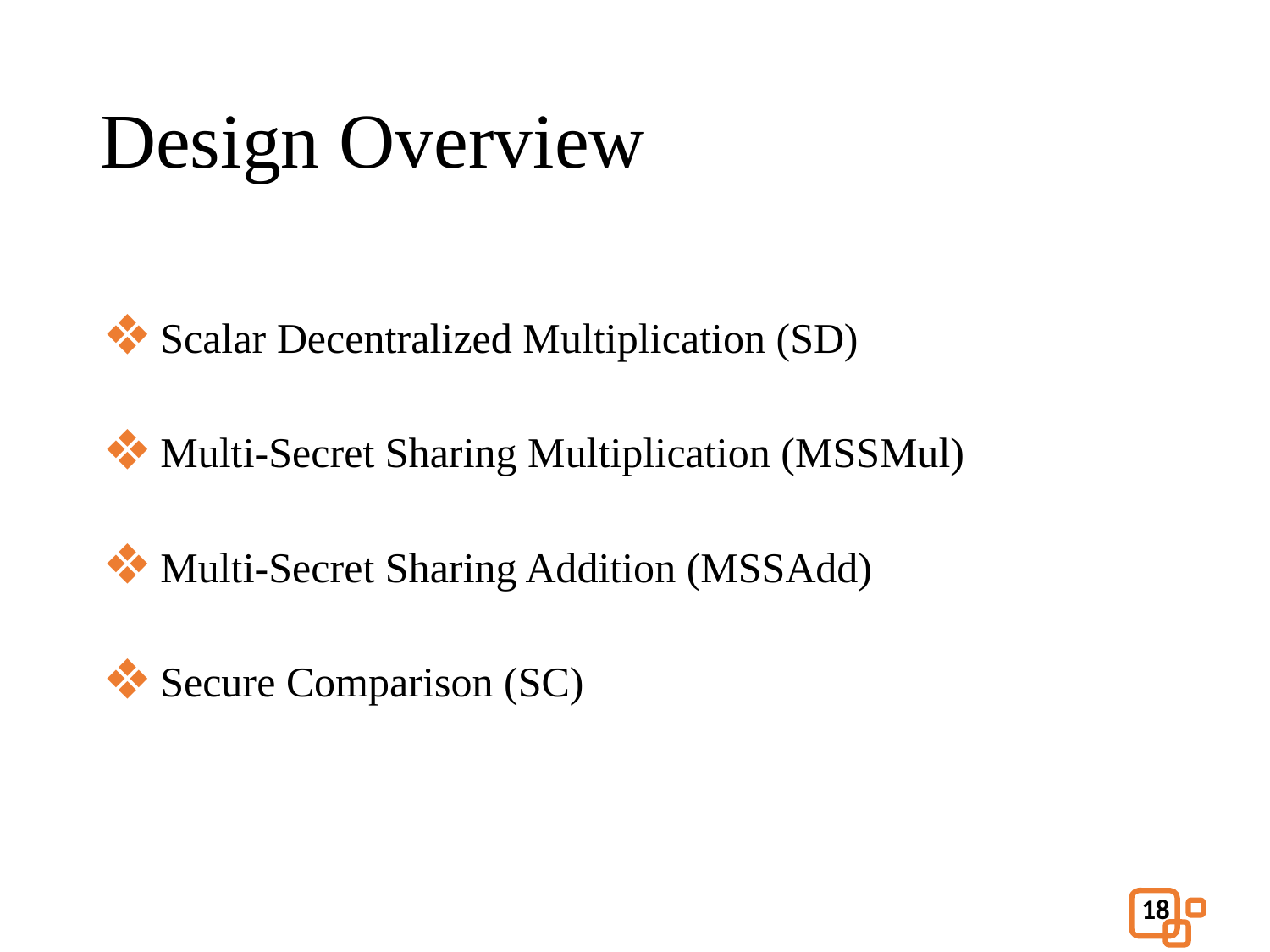

# Design Overview
 Scalar Decentralized Multiplication (SD)
 Multi-Secret Sharing Multiplication (MSSMul)
 Multi-Secret Sharing Addition (MSSAdd)
 Secure Comparison (SC)